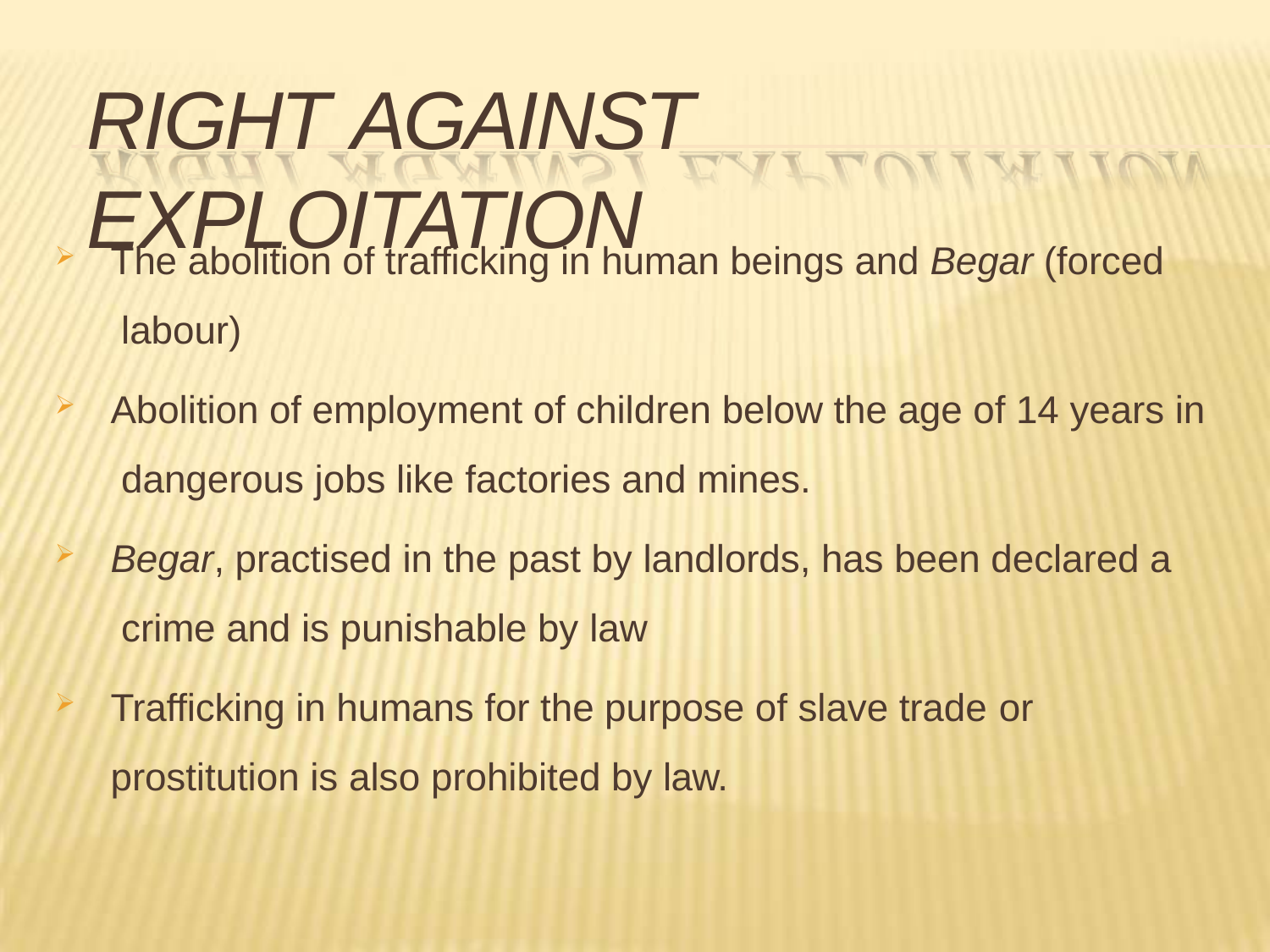

# RIGHT AGAINST EXPLOITATION

The abolition of trafficking in human beings and Begar (forced  labour)
Abolition of employment of children below the age of 14 years in  dangerous jobs like factories and mines.
Begar, practised in the past by landlords, has been declared a  crime and is punishable by law
Trafficking in humans for the purpose of slave trade or
prostitution is also prohibited by law.